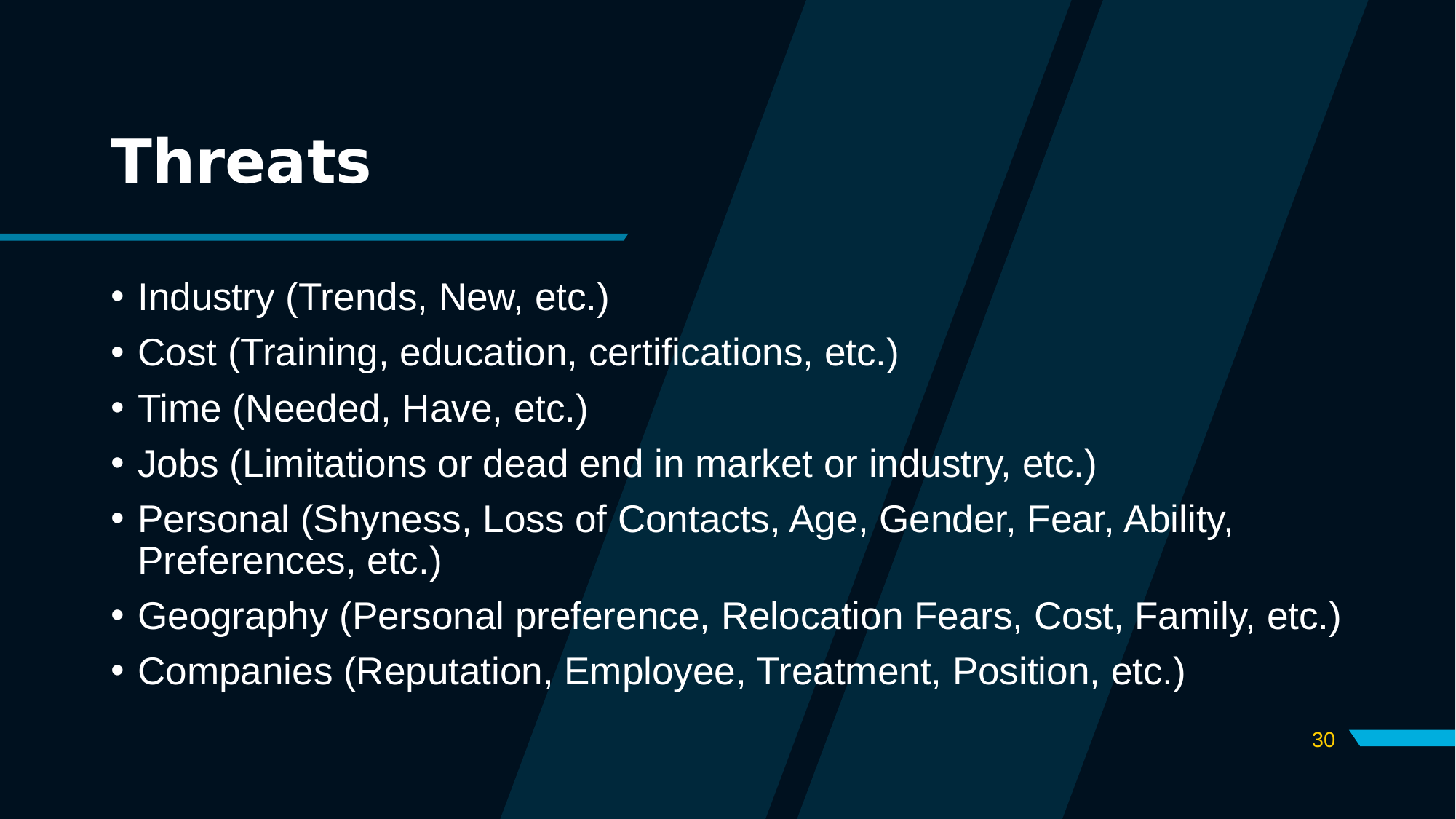

# Threats
Industry (Trends, New, etc.)
Cost (Training, education, certifications, etc.)
Time (Needed, Have, etc.)
Jobs (Limitations or dead end in market or industry, etc.)
Personal (Shyness, Loss of Contacts, Age, Gender, Fear, Ability, Preferences, etc.)
Geography (Personal preference, Relocation Fears, Cost, Family, etc.)
Companies (Reputation, Employee, Treatment, Position, etc.)
30